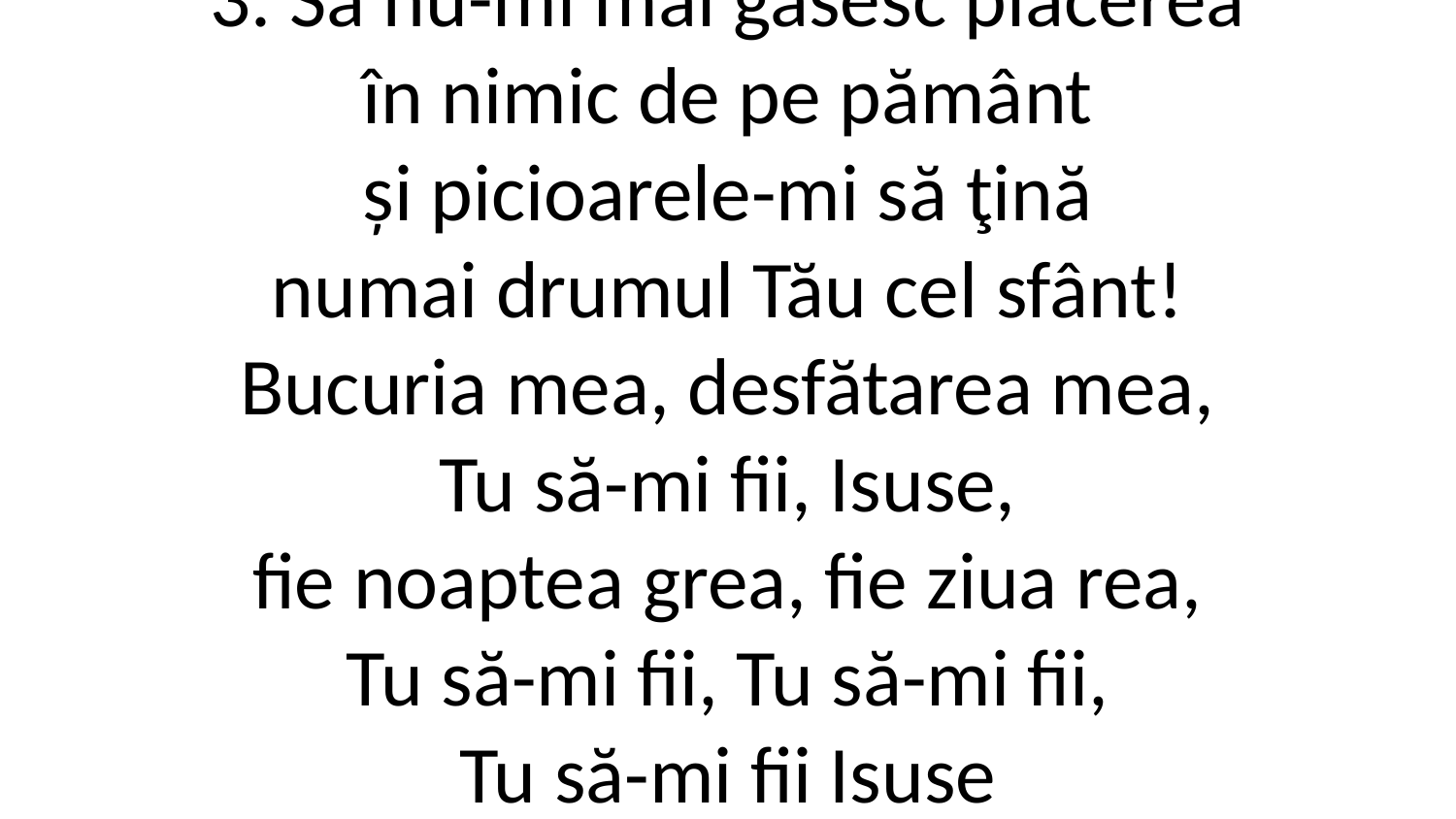

3. Să nu-mi mai găsesc plăcerea
în nimic de pe pământ
și picioarele-mi să ţină
numai drumul Tău cel sfânt!
Bucuria mea, desfătarea mea,
Tu să-mi fii, Isuse,
fie noaptea grea, fie ziua rea,
Tu să-mi fii, Tu să-mi fii,
Tu să-mi fii Isuse
desfătarea mea, desfătarea mea.